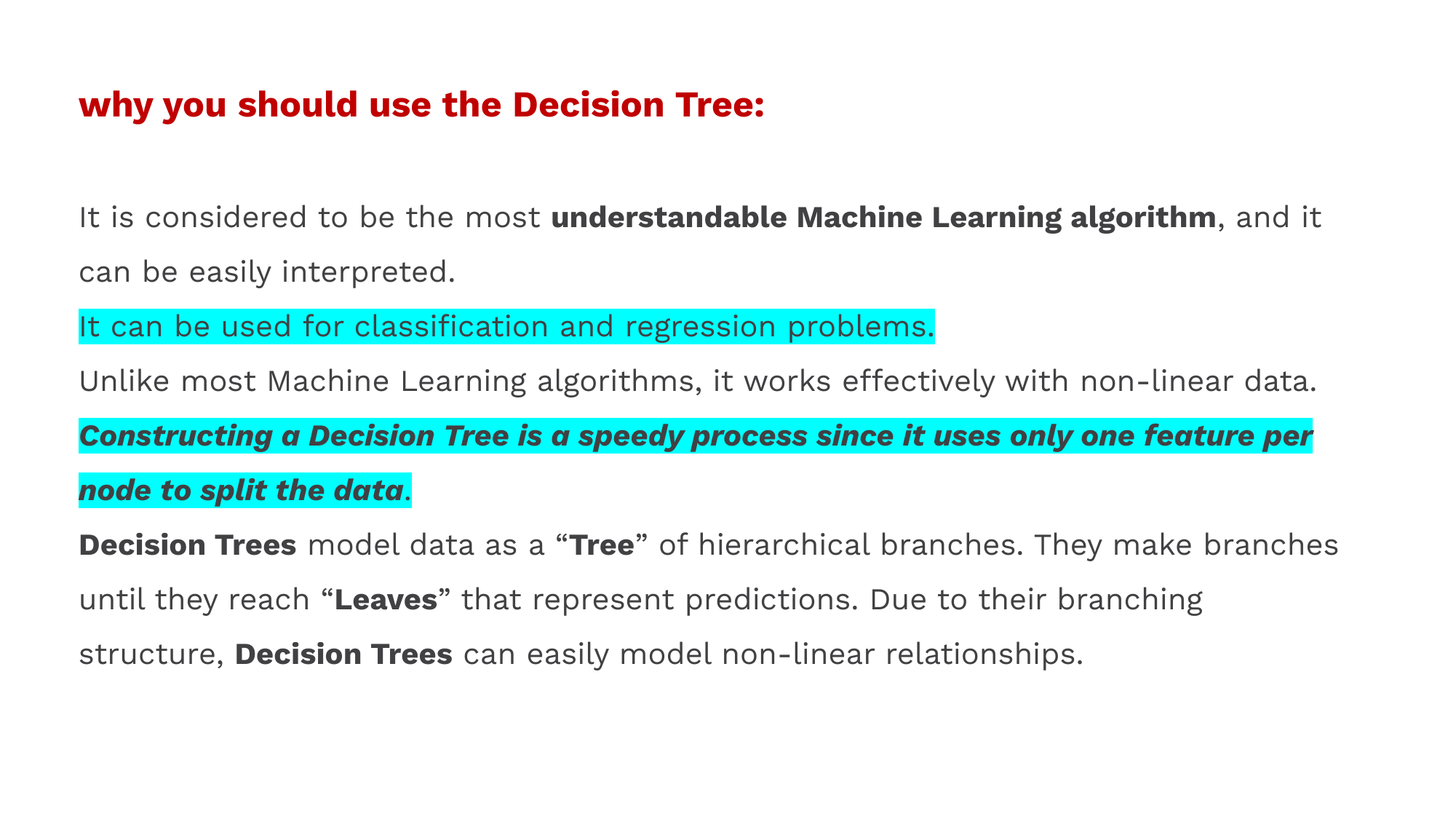

why you should use the Decision Tree:

It is considered to be the most understandable Machine Learning algorithm, and it can be easily interpreted.
It can be used for classification and regression problems.
Unlike most Machine Learning algorithms, it works effectively with non-linear data.
Constructing a Decision Tree is a speedy process since it uses only one feature per node to split the data.
Decision Trees model data as a “Tree” of hierarchical branches. They make branches until they reach “Leaves” that represent predictions. Due to their branching structure, Decision Trees can easily model non-linear relationships.